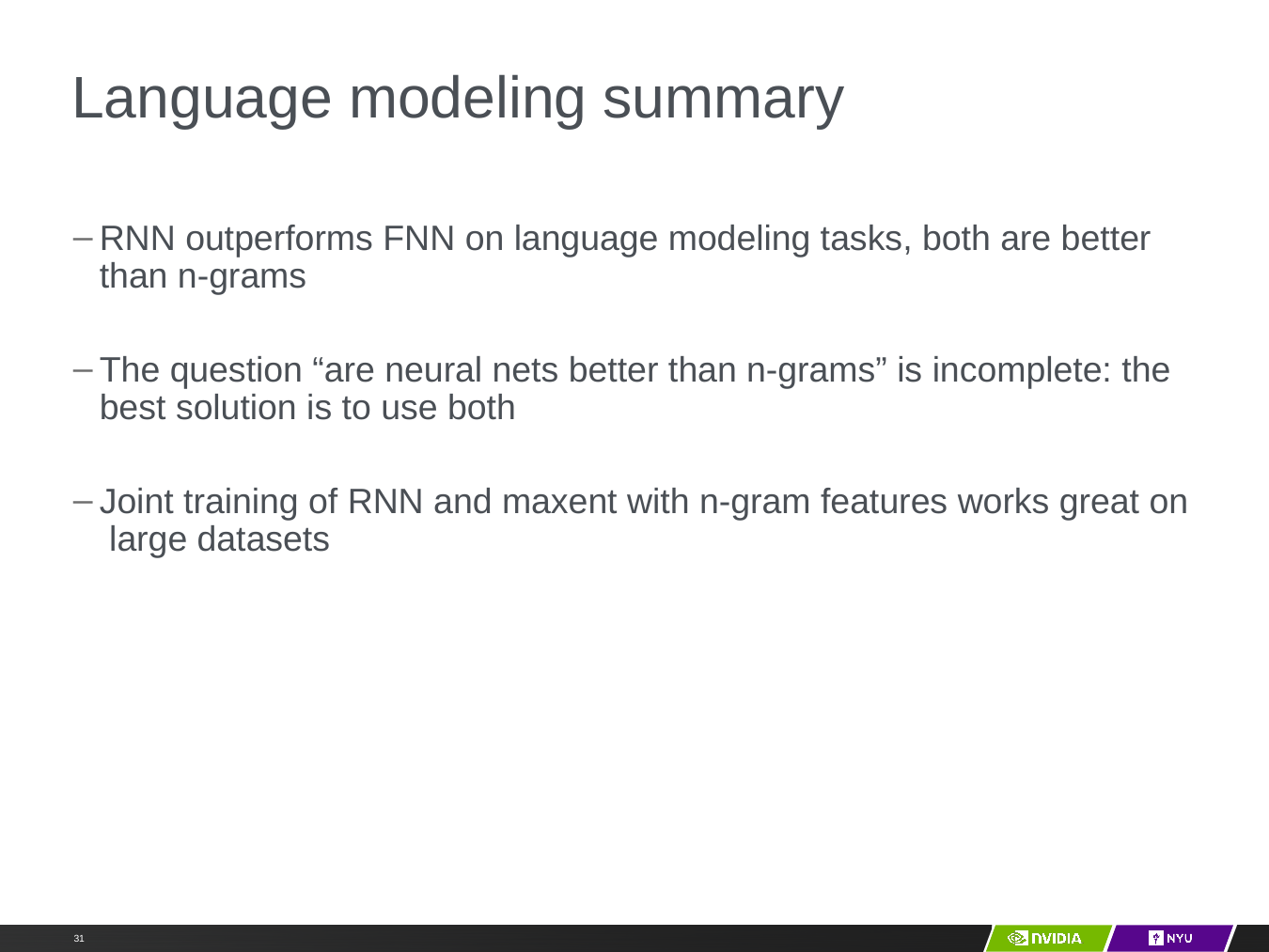

# Language modeling summary
RNN outperforms FNN on language modeling tasks, both are better than n-grams

The question “are neural nets better than n-grams” is incomplete: the best solution is to use both

Joint training of RNN and maxent with n-gram features works great on  large datasets